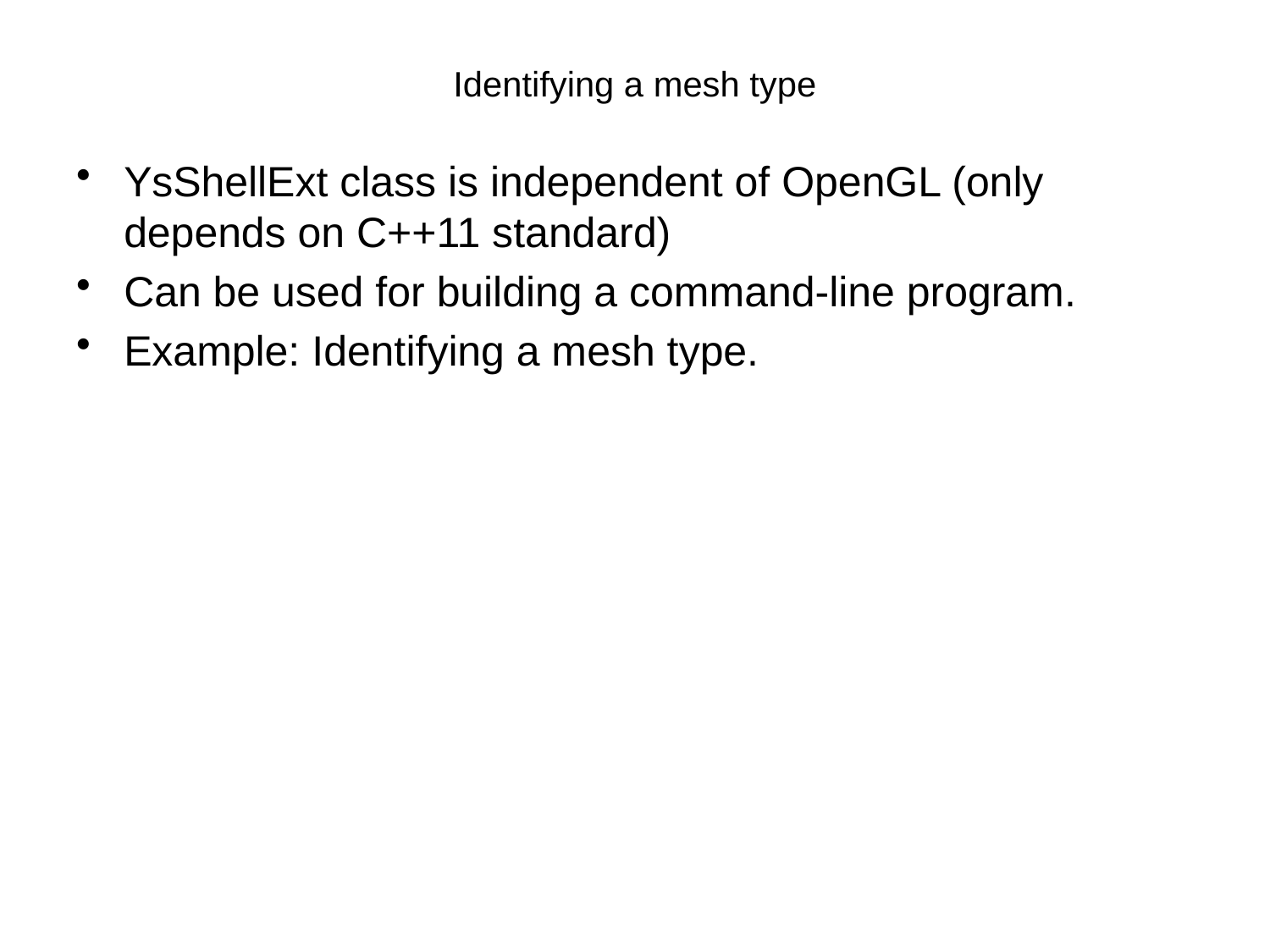

# Identifying a mesh type
YsShellExt class is independent of OpenGL (only depends on C++11 standard)
Can be used for building a command-line program.
Example: Identifying a mesh type.